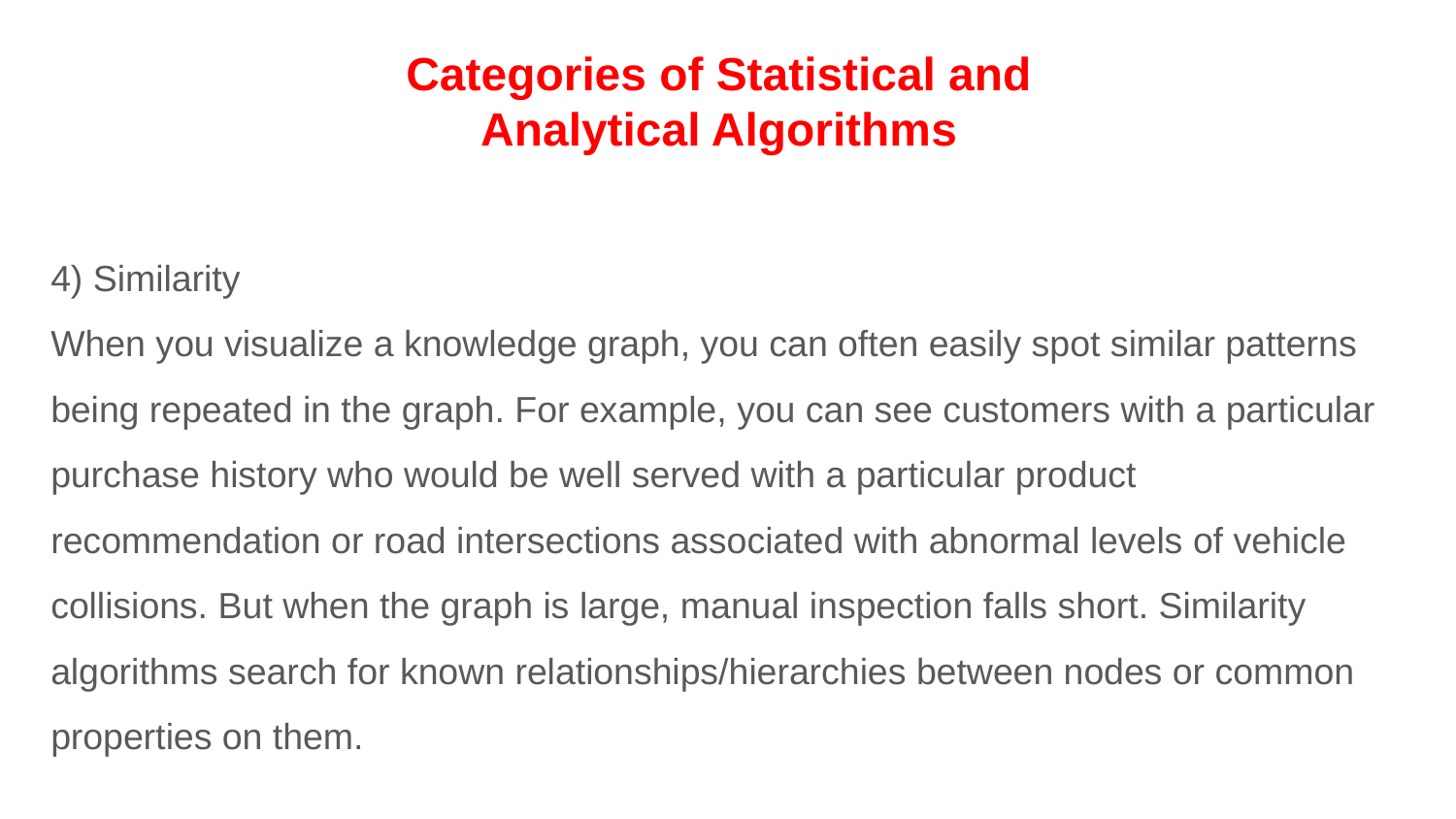

Categories of Statistical and Analytical Algorithms
4) Similarity
When you visualize a knowledge graph, you can often easily spot similar patterns being repeated in the graph. For example, you can see customers with a particular purchase history who would be well served with a particular product recommendation or road intersections associated with abnormal levels of vehicle collisions. But when the graph is large, manual inspection falls short. Similarity algorithms search for known relationships/hierarchies between nodes or common properties on them.